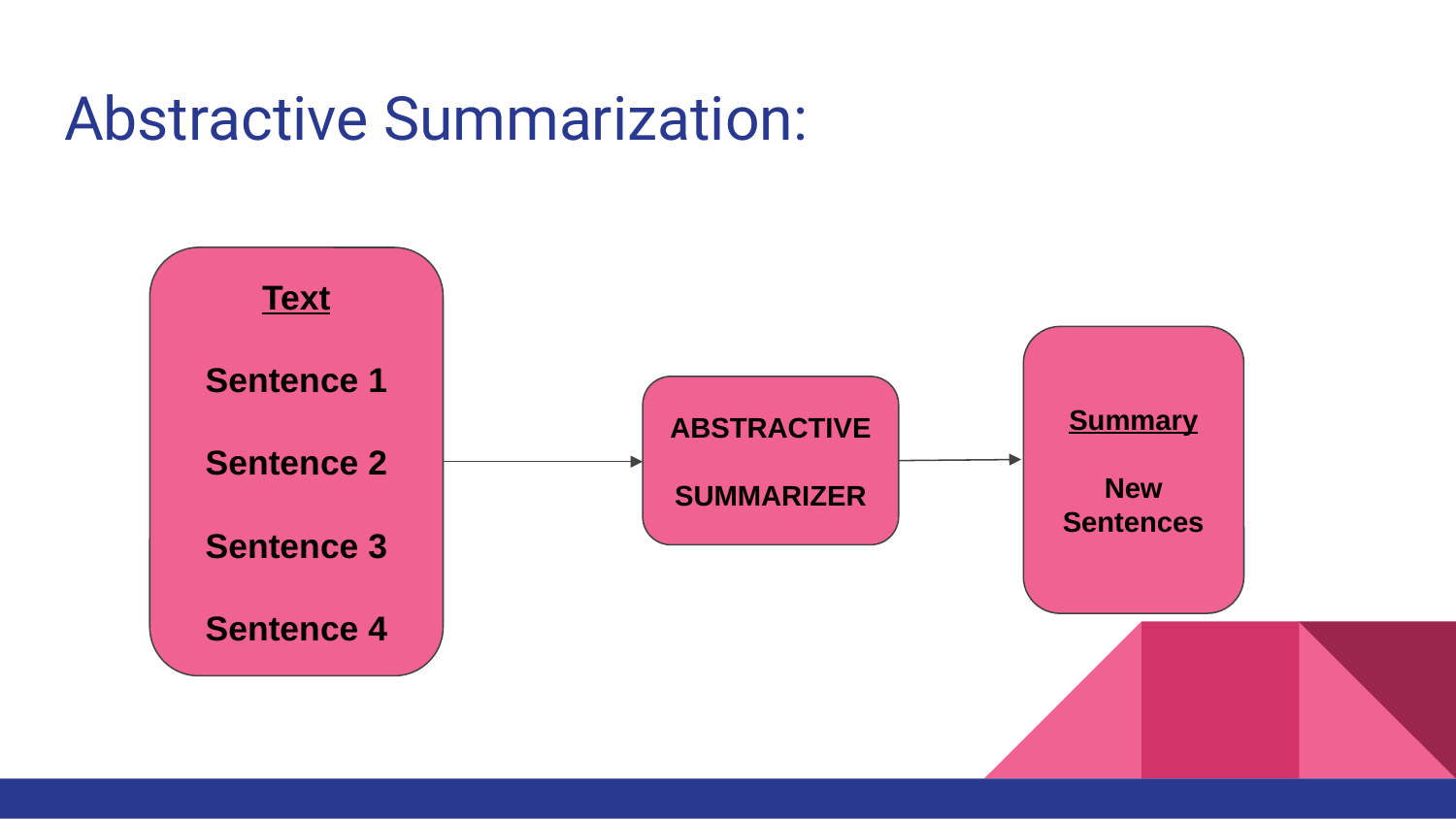

# Abstractive Summarization:

Text

Sentence 1

Sentence 2

Sentence 3

Sentence 4
Summary

New Sentences
ABSTRACTIVE

SUMMARIZER